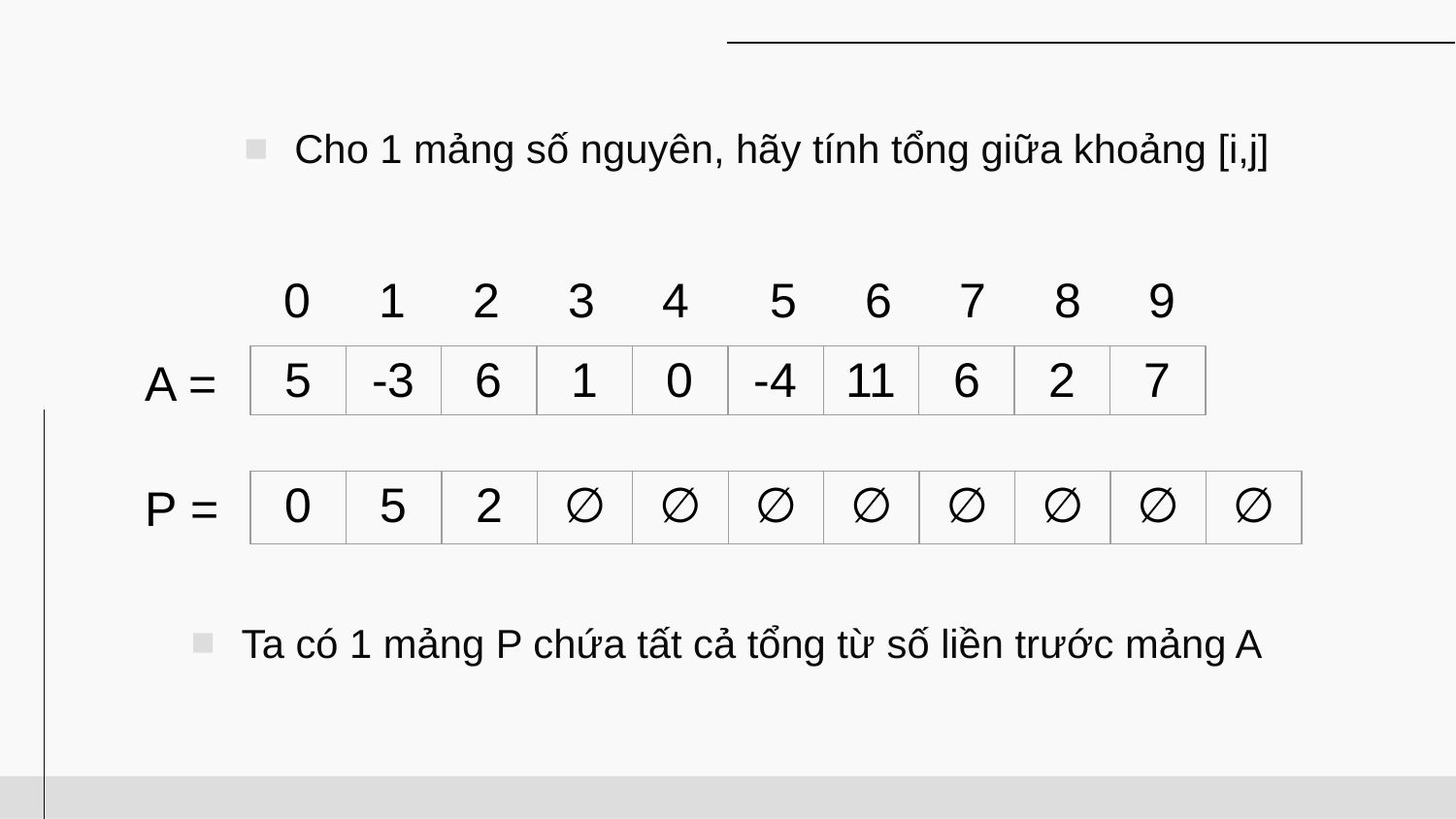

Cho 1 mảng số nguyên, hãy tính tổng giữa khoảng [i,j]
0     1     2     3     4      5     6     7     8     9
A =
| 5 | -3 | 6 | 1 | 0 | -4 | 11 | 6 | 2 | 7 |
| --- | --- | --- | --- | --- | --- | --- | --- | --- | --- |
P =
| 0 | 5 | 2 | ∅ | ∅ | ∅ | ∅ | ∅ | ∅ | ∅ | ∅ |
| --- | --- | --- | --- | --- | --- | --- | --- | --- | --- | --- |
Ta có 1 mảng P chứa tất cả tổng từ số liền trước mảng A